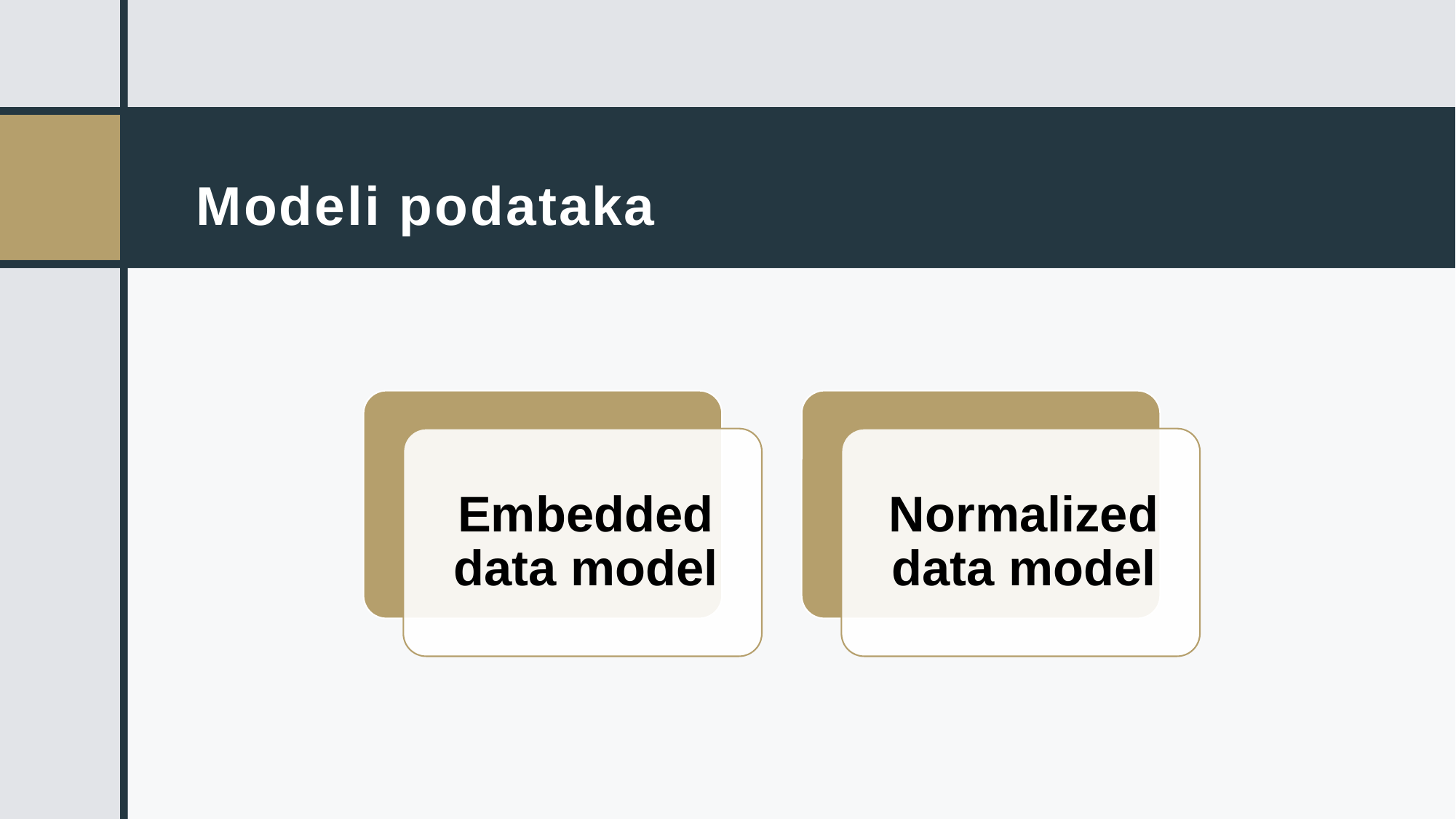

# Modeli podataka

Embedded data model
Normalized data model